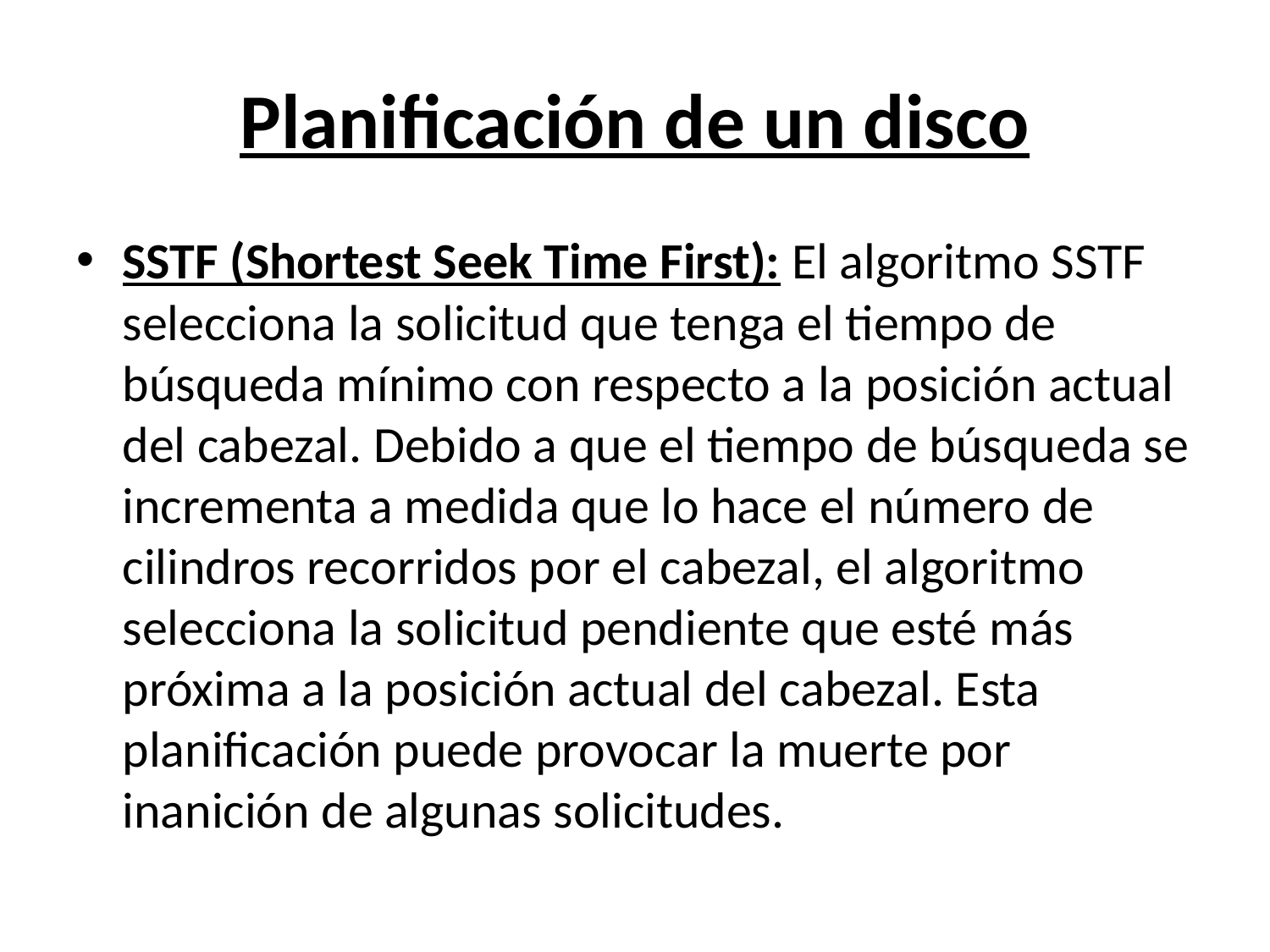

# Planificación de un disco
SSTF (Shortest Seek Time First): El algoritmo SSTF selecciona la solicitud que tenga el tiempo de búsque­da mínimo con respecto a la posición actual del cabezal. Debido a que el tiempo de búsqueda se incrementa a medida que lo hace el número de cilindros recorridos por el cabezal, el algoritmo selecciona la solicitud pendiente que esté más próxima a la posición actual del cabezal. Esta planificación puede provocar la muerte por inanición de algunas solicitudes.